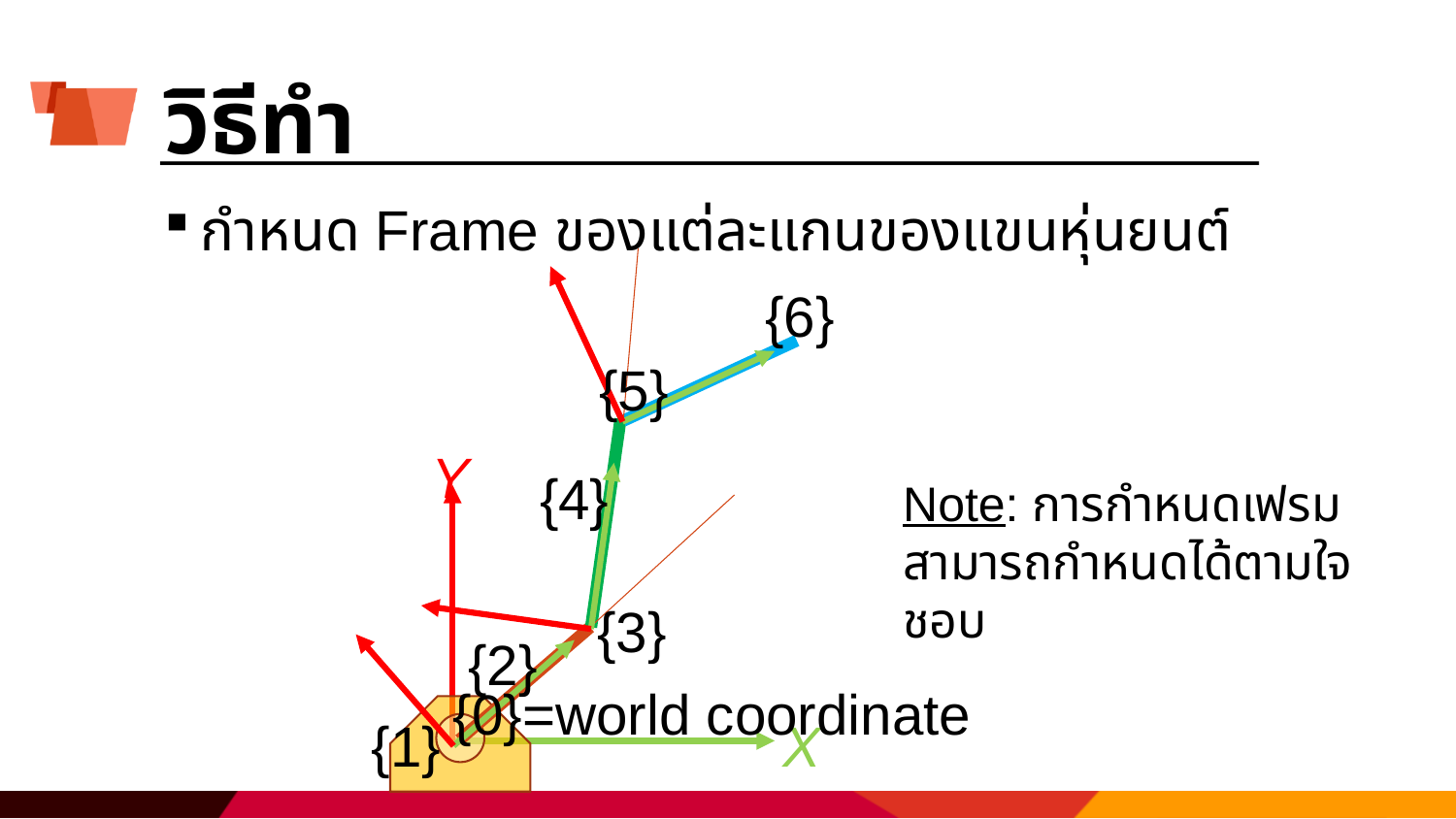

# วิธีทำ
กำหนด Frame ของแต่ละแกนของแขนหุ่นยนต์

{3}
{2}
{0}=world coordinate
{1}
Y
X
{6}
{5}
{4}
Note: การกำหนดเฟรม สามารถกำหนดได้ตามใจชอบ